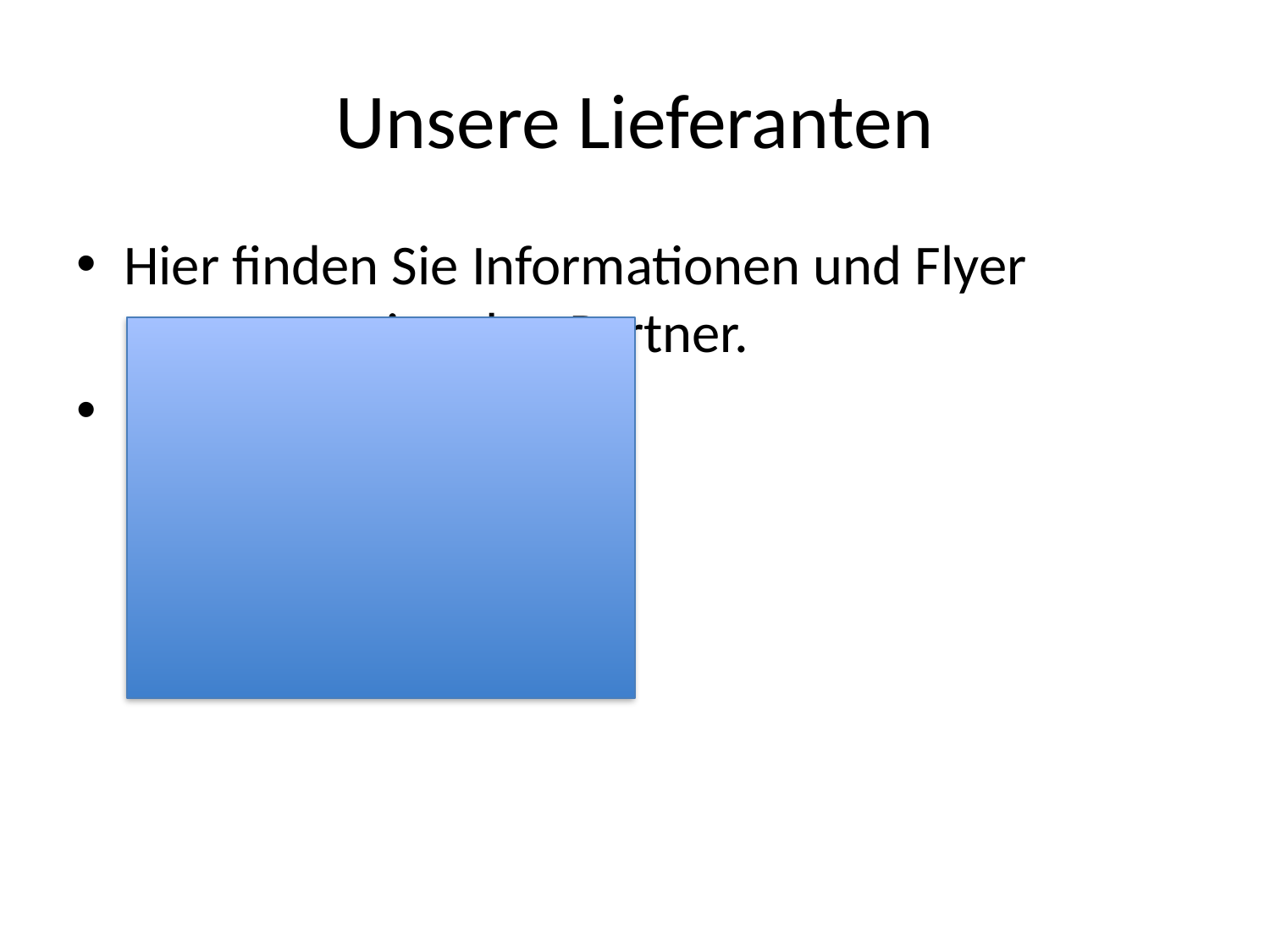

# Unsere Lieferanten
Hier finden Sie Informationen und Flyer unserer regionalen Partner.
Bitte Flyer einfügen: